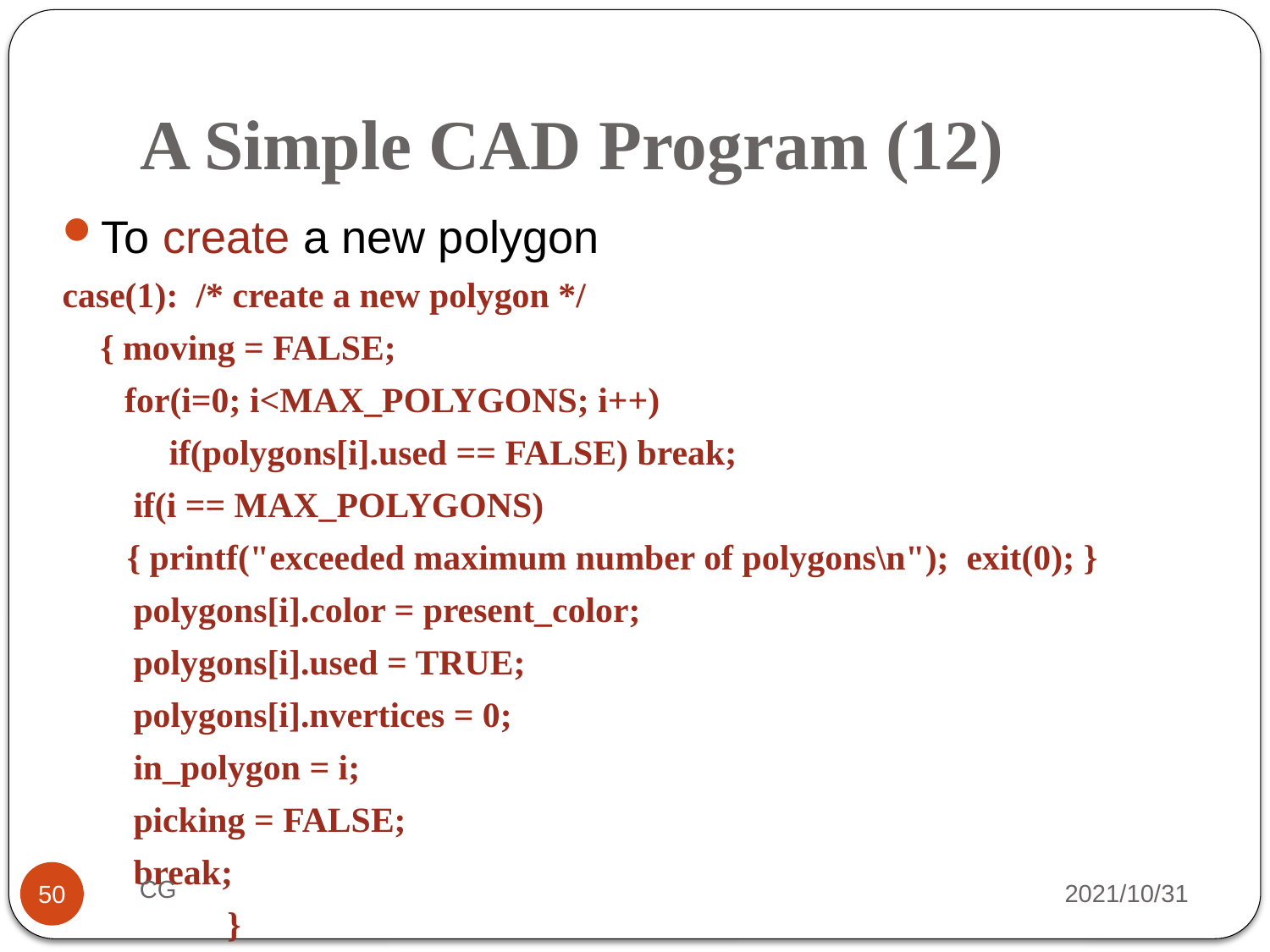

# A Simple CAD Program (12)
To create a new polygon
case(1):  /* create a new polygon */
	{ moving = FALSE;
       for(i=0; i<MAX_POLYGONS; i++)
            if(polygons[i].used == FALSE) break;
        if(i == MAX_POLYGONS)
    	   { printf("exceeded maximum number of polygons\n");  exit(0); }
        polygons[i].color = present_color;
        polygons[i].used = TRUE;
        polygons[i].nvertices = 0;
        in_polygon = i;
        picking = FALSE;
        break;
     	}
CG
2021/10/31
50